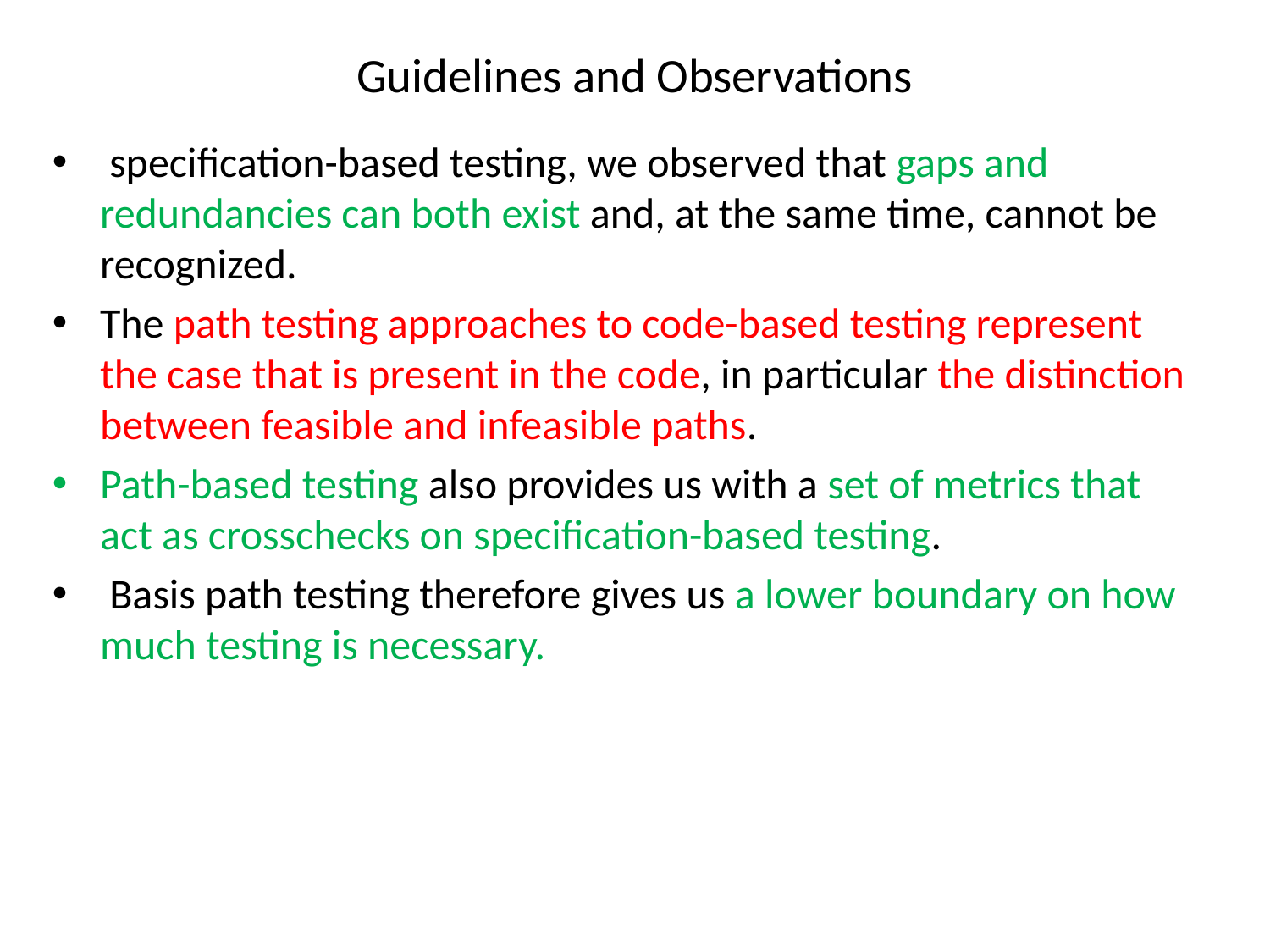

# Guidelines and Observations
 specification-based testing, we observed that gaps and redundancies can both exist and, at the same time, cannot be recognized.
The path testing approaches to code-based testing represent the case that is present in the code, in particular the distinction between feasible and infeasible paths.
Path-based testing also provides us with a set of metrics that act as crosschecks on specification-based testing.
 Basis path testing therefore gives us a lower boundary on how much testing is necessary.